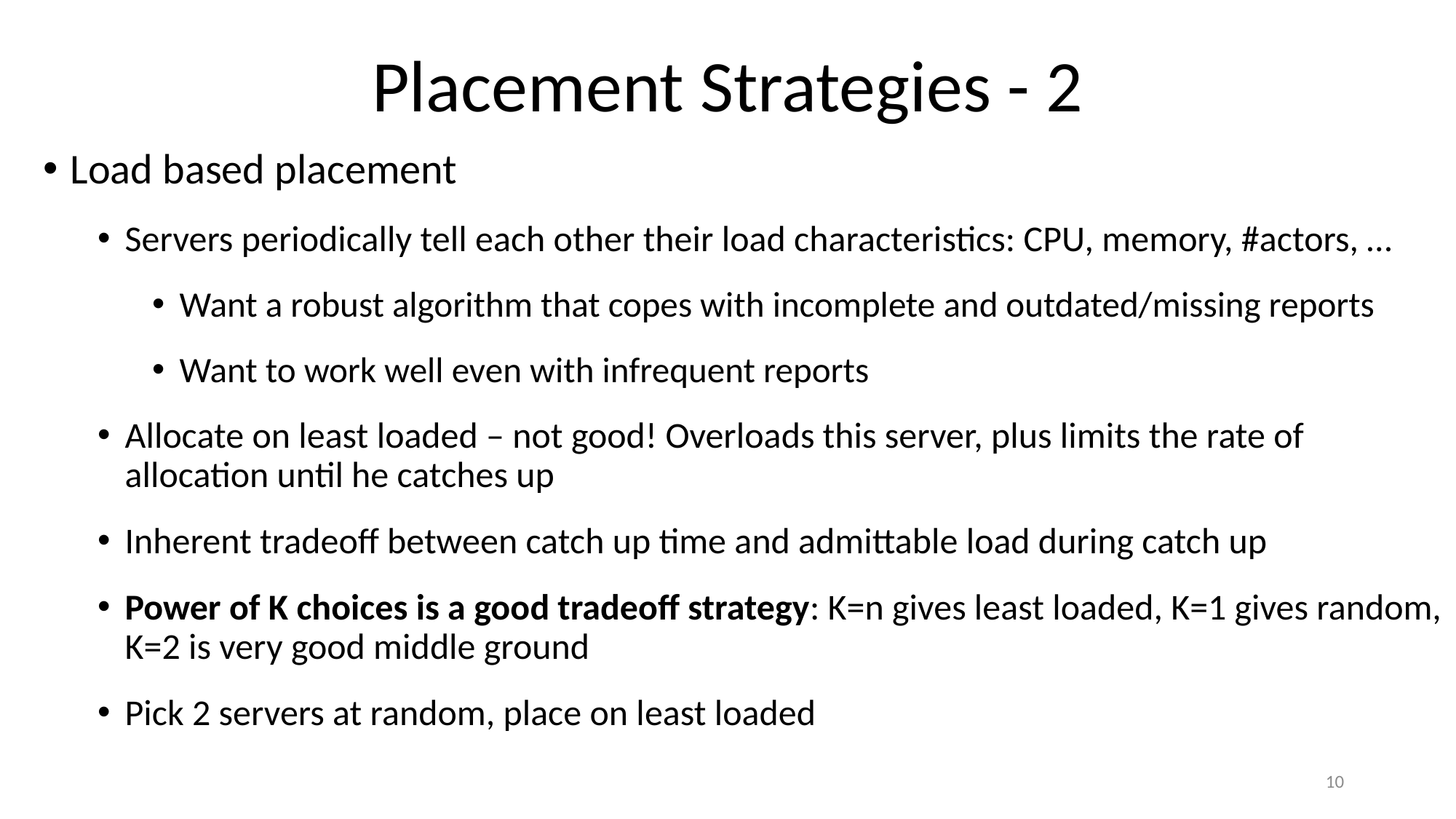

# Placement Strategies - 2
Load based placement
Servers periodically tell each other their load characteristics: CPU, memory, #actors, …
Want a robust algorithm that copes with incomplete and outdated/missing reports
Want to work well even with infrequent reports
Allocate on least loaded – not good! Overloads this server, plus limits the rate of allocation until he catches up
Inherent tradeoff between catch up time and admittable load during catch up
Power of K choices is a good tradeoff strategy: K=n gives least loaded, K=1 gives random, K=2 is very good middle ground
Pick 2 servers at random, place on least loaded
10